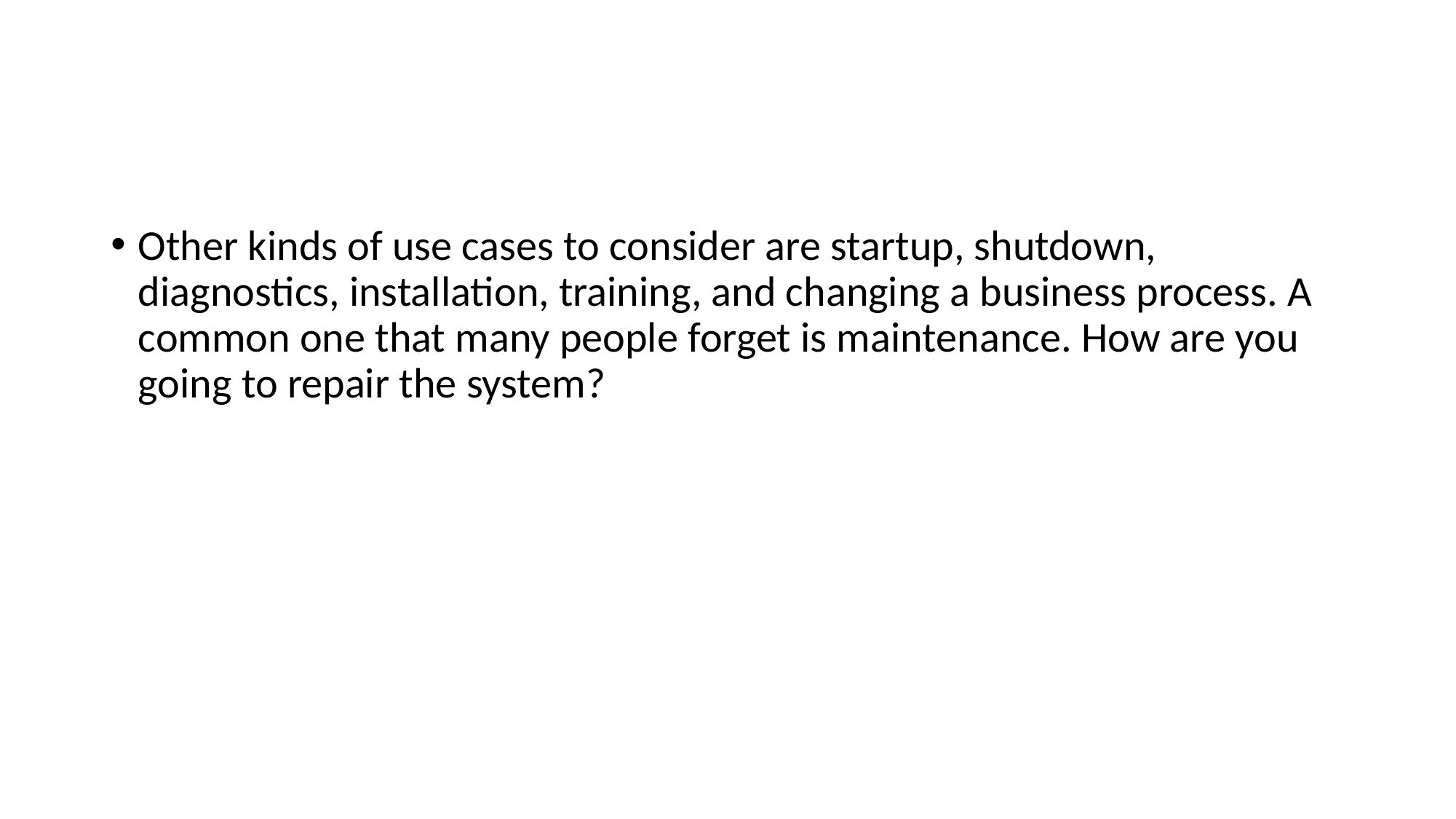

#
Other kinds of use cases to consider are startup, shutdown, diagnostics, installation, training, and changing a business process. A common one that many people forget is maintenance. How are you going to repair the system?